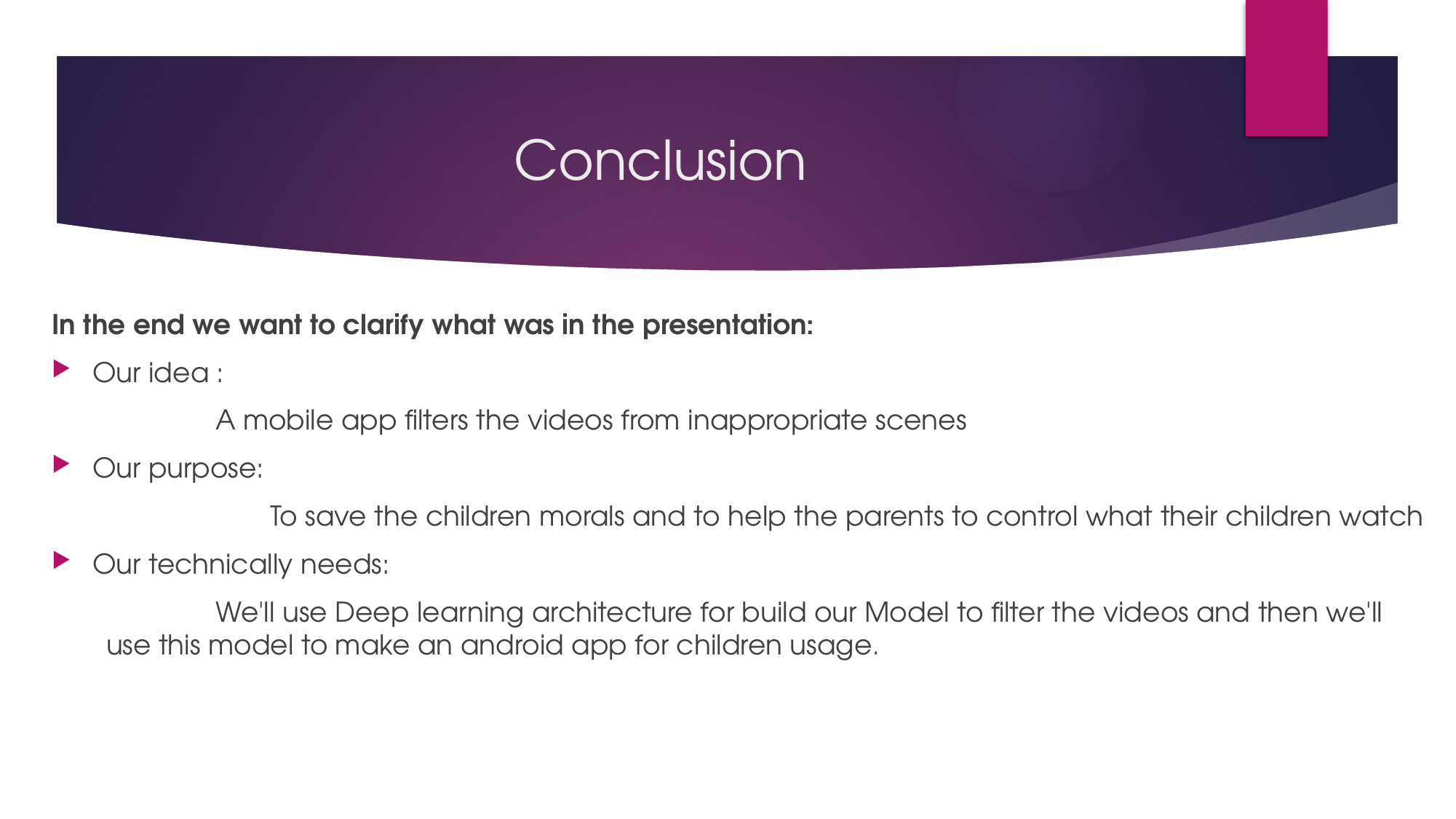

# Conclusion
In the end we want to clarify what was in the presentation:
Our idea :
	A mobile app filters the videos from inappropriate scenes
Our purpose:
		To save the children morals and to help the parents to control what their children watch
Our technically needs:
	We'll use Deep learning architecture for build our Model to filter the videos and then we'll use this model to make an android app for children usage.